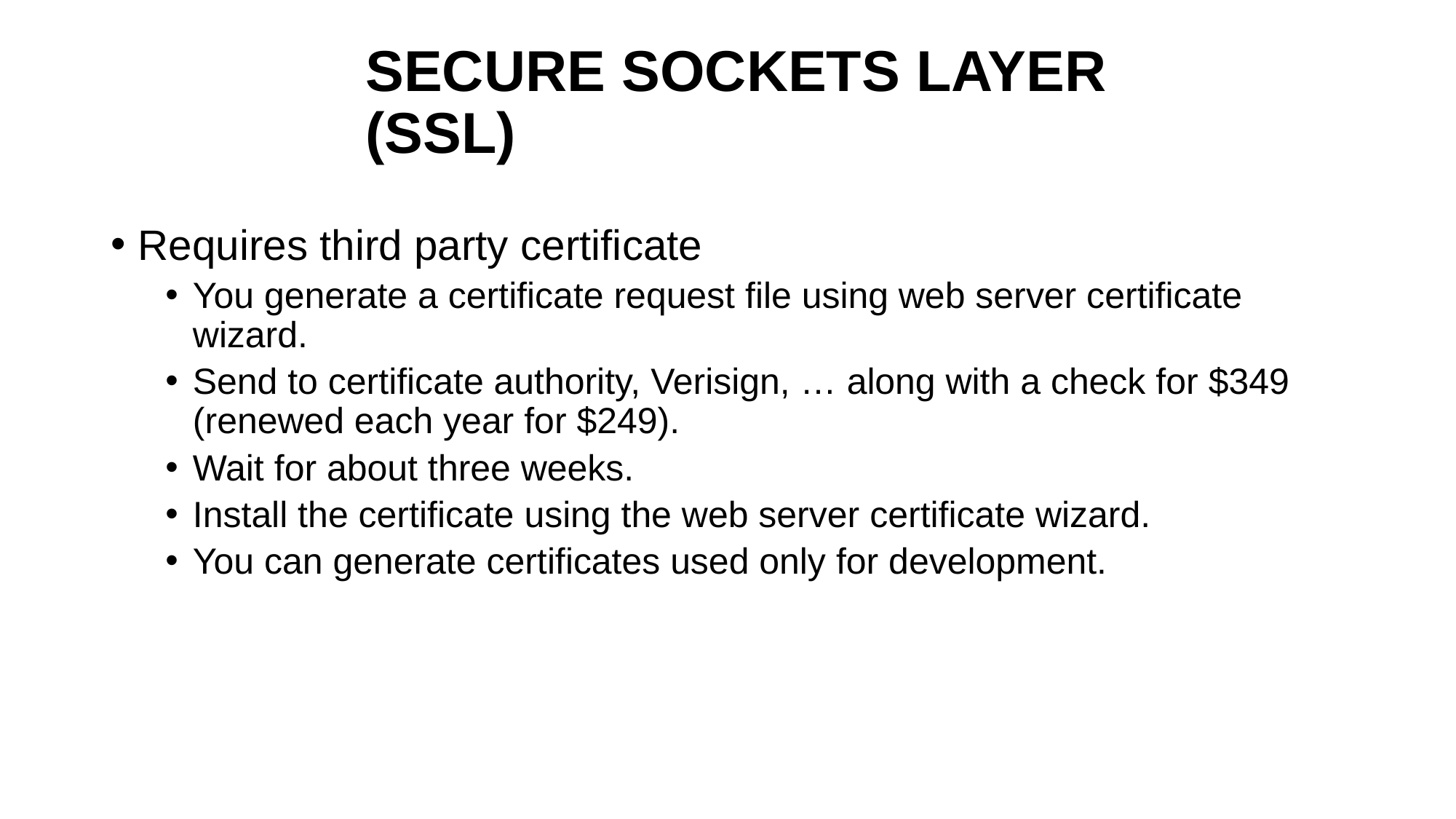

# Secure Sockets Layer (SSL)
Requires third party certificate
You generate a certificate request file using web server certificate wizard.
Send to certificate authority, Verisign, … along with a check for $349 (renewed each year for $249).
Wait for about three weeks.
Install the certificate using the web server certificate wizard.
You can generate certificates used only for development.